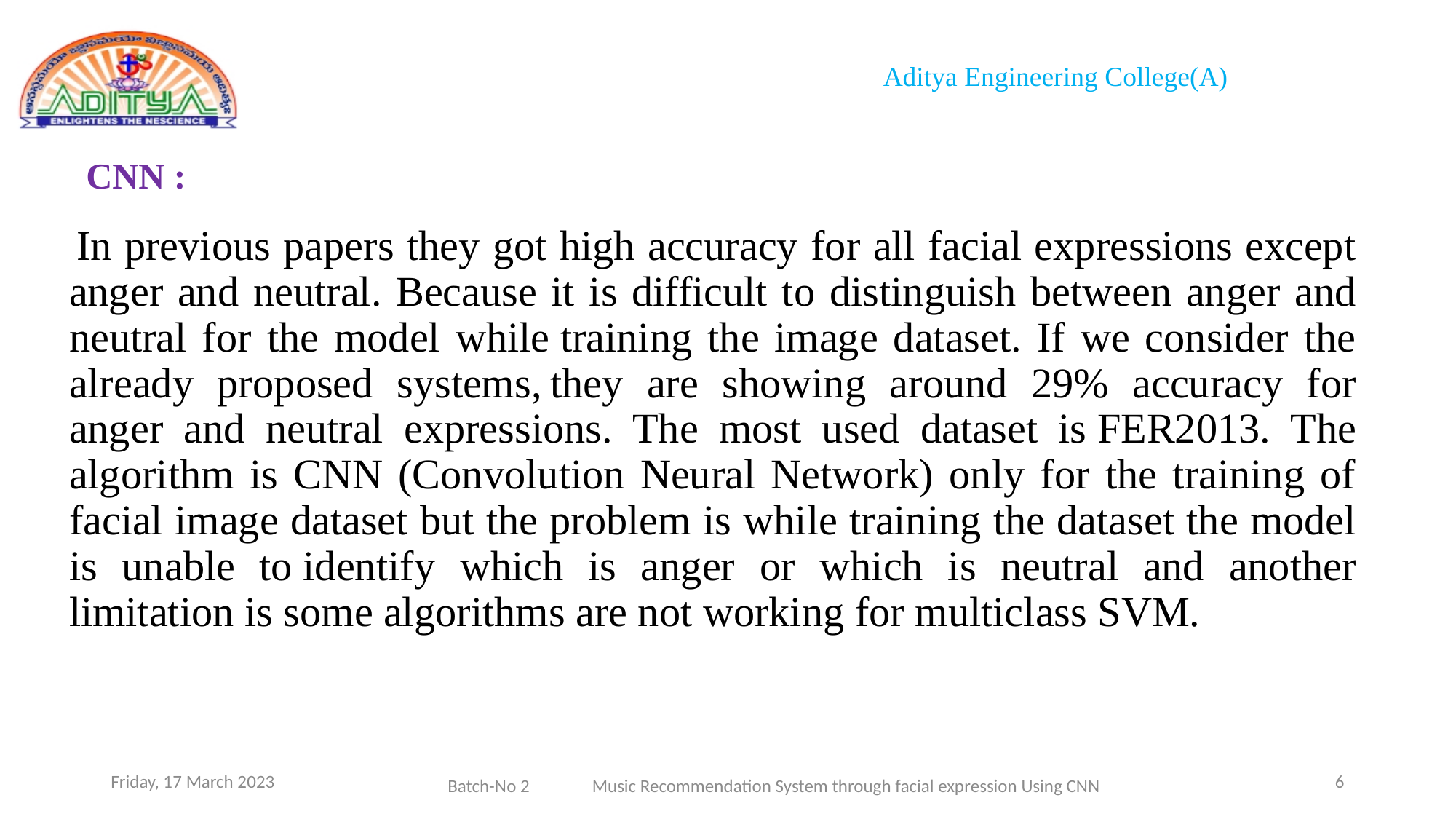

# CNN :
 In previous papers they got high accuracy for all facial expressions except anger and neutral. Because it is difficult to distinguish between anger and neutral for the model while training the image dataset. If we consider the already proposed systems, they are showing around 29% accuracy for anger and neutral expressions. The most used dataset is FER2013. The algorithm is CNN (Convolution Neural Network) only for the training of facial image dataset but the problem is while training the dataset the model is unable to identify which is anger or which is neutral and another limitation is some algorithms are not working for multiclass SVM.
Batch-No 2               Music Recommendation System through facial expression Using CNN
Friday, 17 March 2023
6